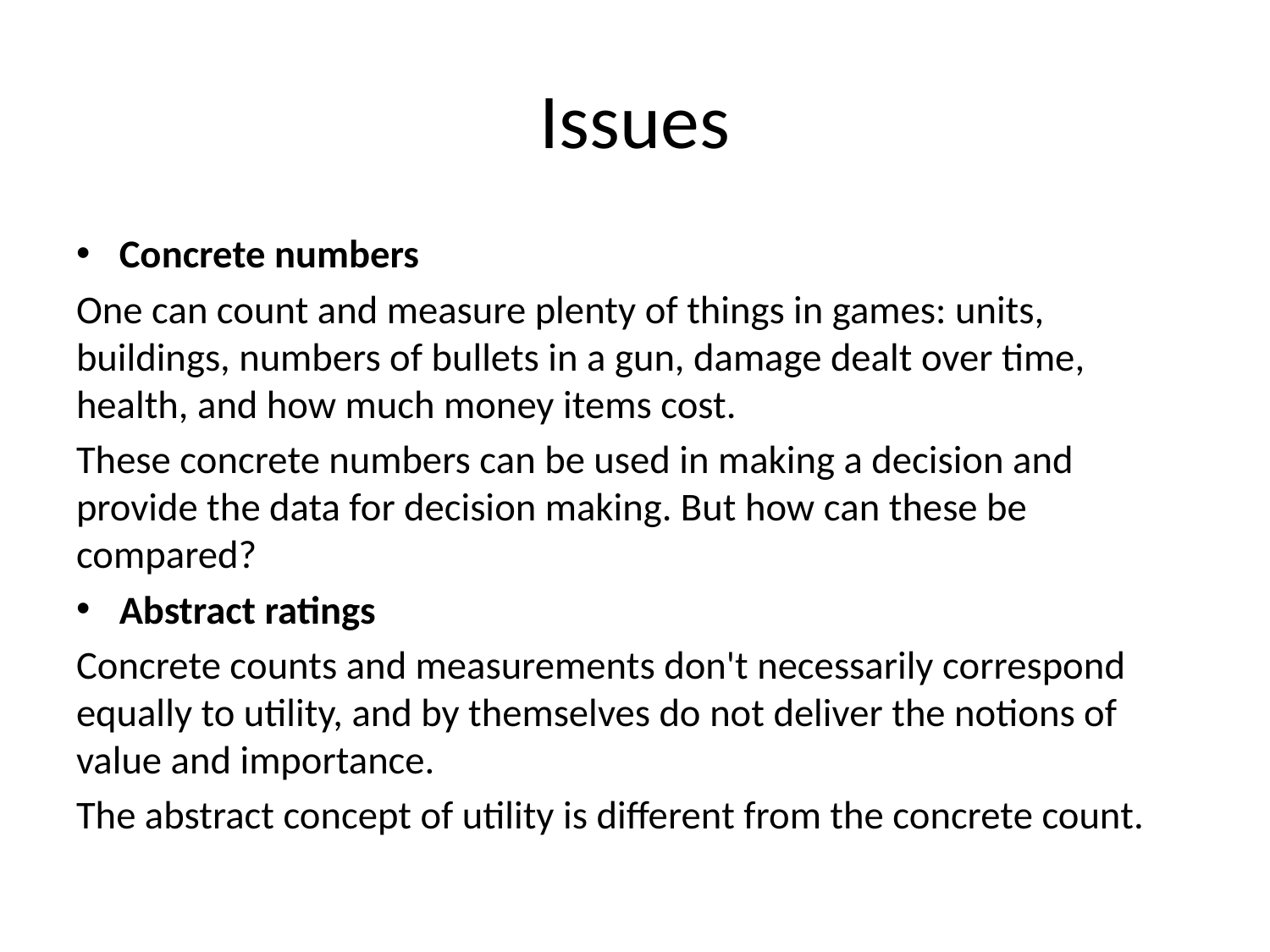

# Issues
Concrete numbers
One can count and measure plenty of things in games: units, buildings, numbers of bullets in a gun, damage dealt over time, health, and how much money items cost.
These concrete numbers can be used in making a decision and provide the data for decision making. But how can these be compared?
Abstract ratings
Concrete counts and measurements don't necessarily correspond equally to utility, and by themselves do not deliver the notions of value and importance.
The abstract concept of utility is different from the concrete count.